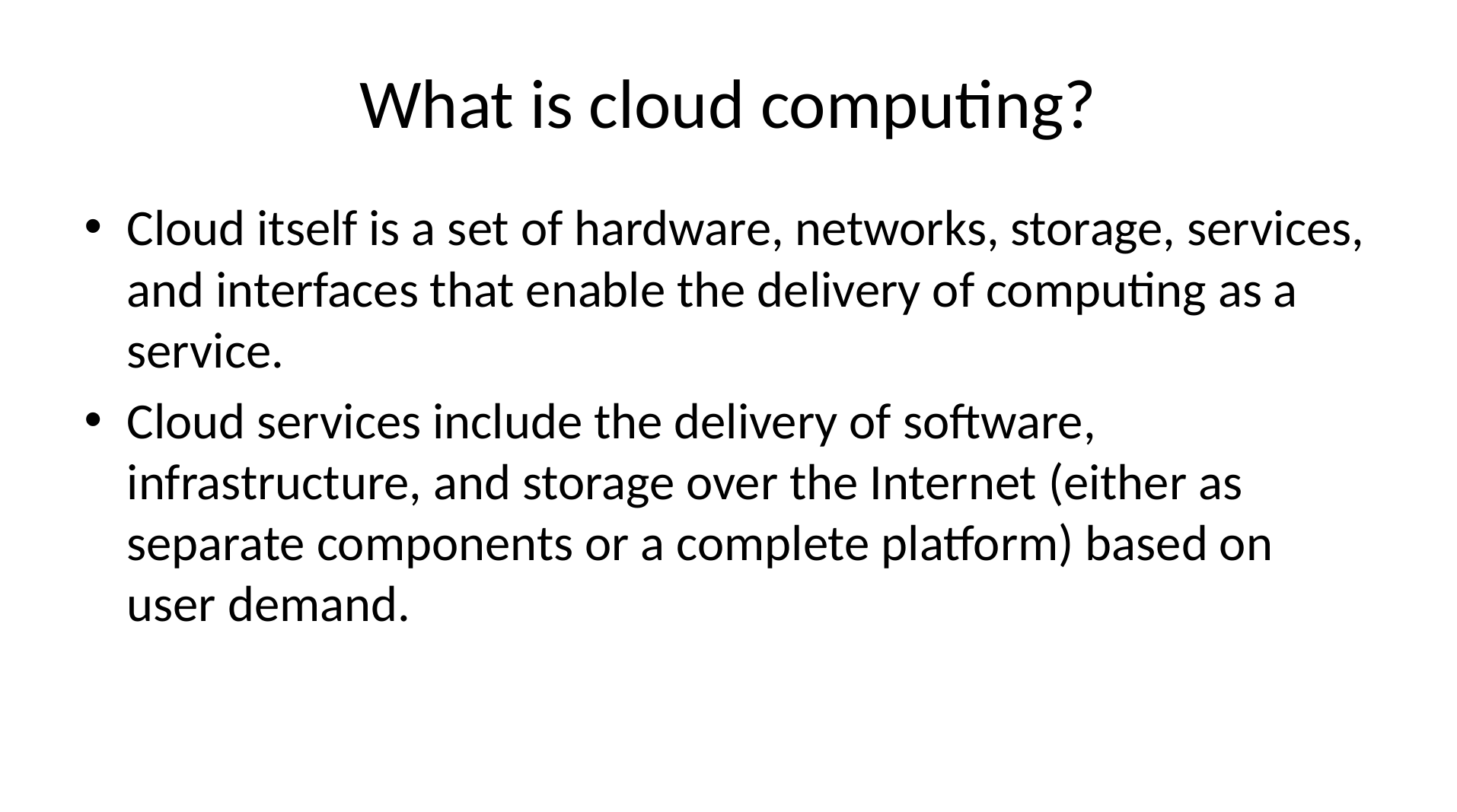

# What is cloud computing?
Cloud itself is a set of hardware, networks, storage, services, and interfaces that enable the delivery of computing as a service.
Cloud services include the delivery of software, infrastructure, and storage over the Internet (either as separate components or a complete platform) based on user demand.